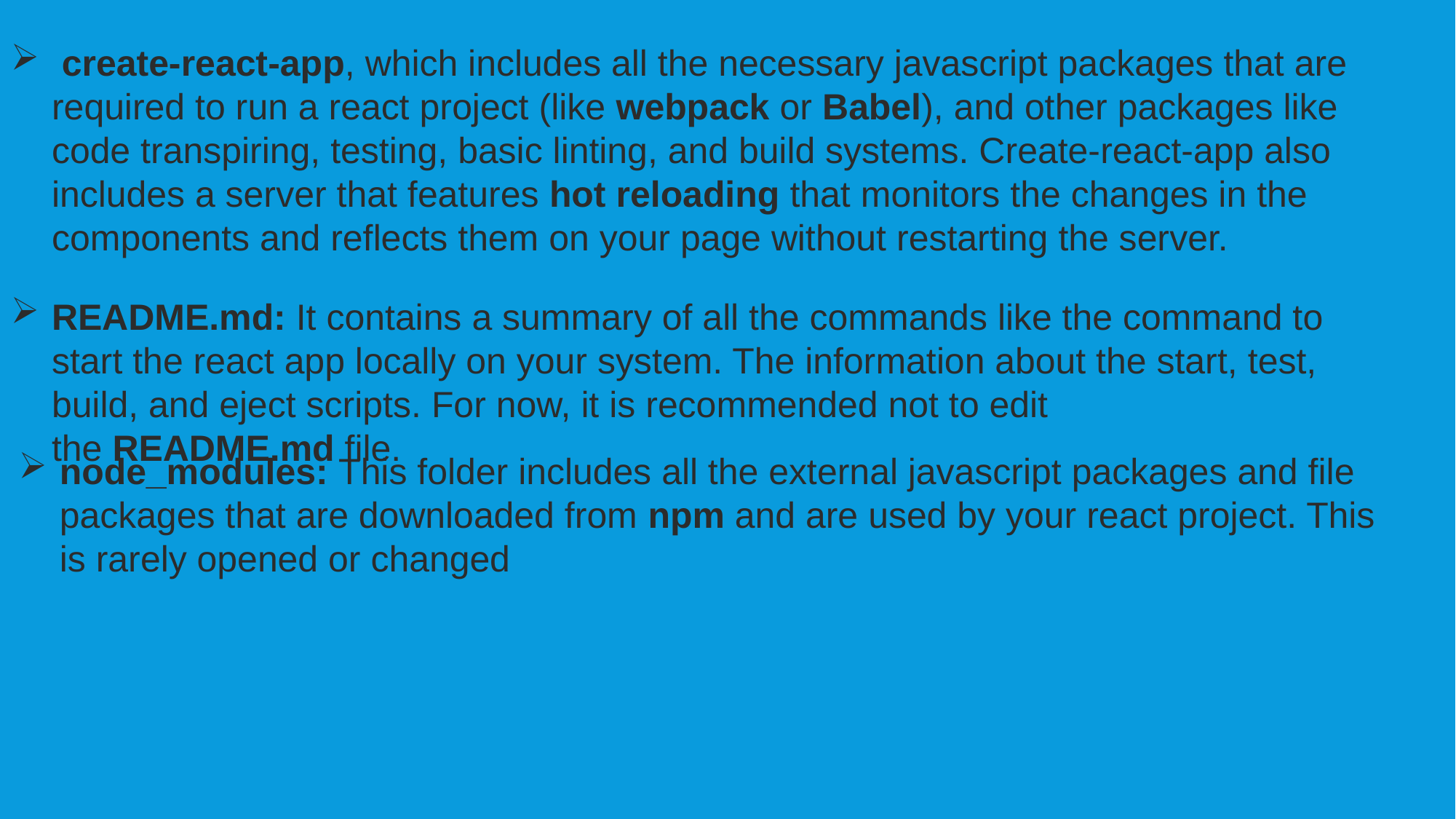

create-react-app, which includes all the necessary javascript packages that are required to run a react project (like webpack or Babel), and other packages like code transpiring, testing, basic linting, and build systems. Create-react-app also includes a server that features hot reloading that monitors the changes in the components and reflects them on your page without restarting the server.
README.md: It contains a summary of all the commands like the command to start the react app locally on your system. The information about the start, test, build, and eject scripts. For now, it is recommended not to edit the README.md file.
node_modules: This folder includes all the external javascript packages and file packages that are downloaded from npm and are used by your react project. This is rarely opened or changed